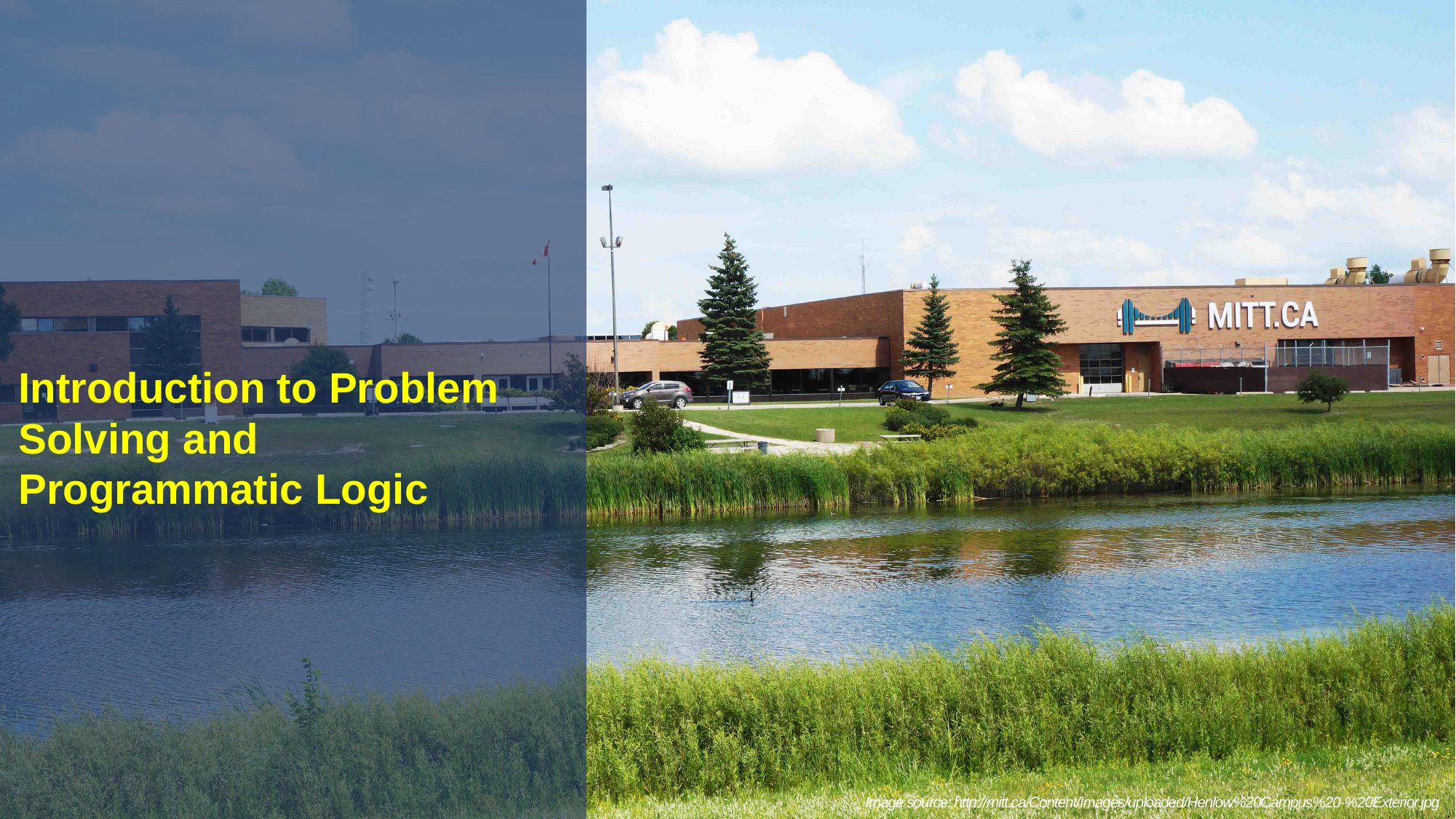

Introduction to Problem Solving and Programmatic Logic
Image source: http://mitt.ca/Content/Images/uploaded/Henlow%20Campus%20-%20Exterior.jpg